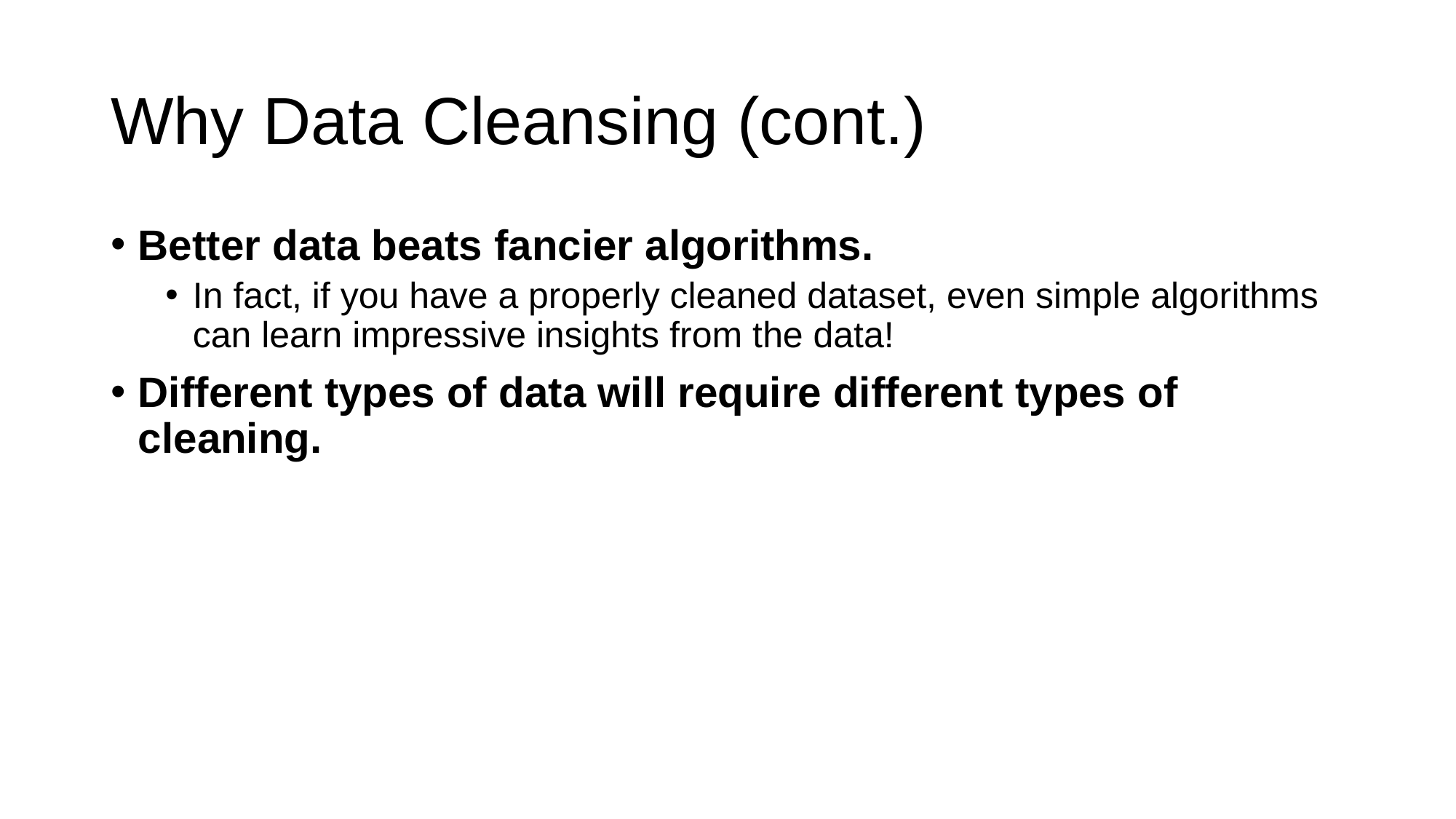

# Why Data Cleansing (cont.)
Better data beats fancier algorithms.
In fact, if you have a properly cleaned dataset, even simple algorithms can learn impressive insights from the data!
Different types of data will require different types of cleaning.